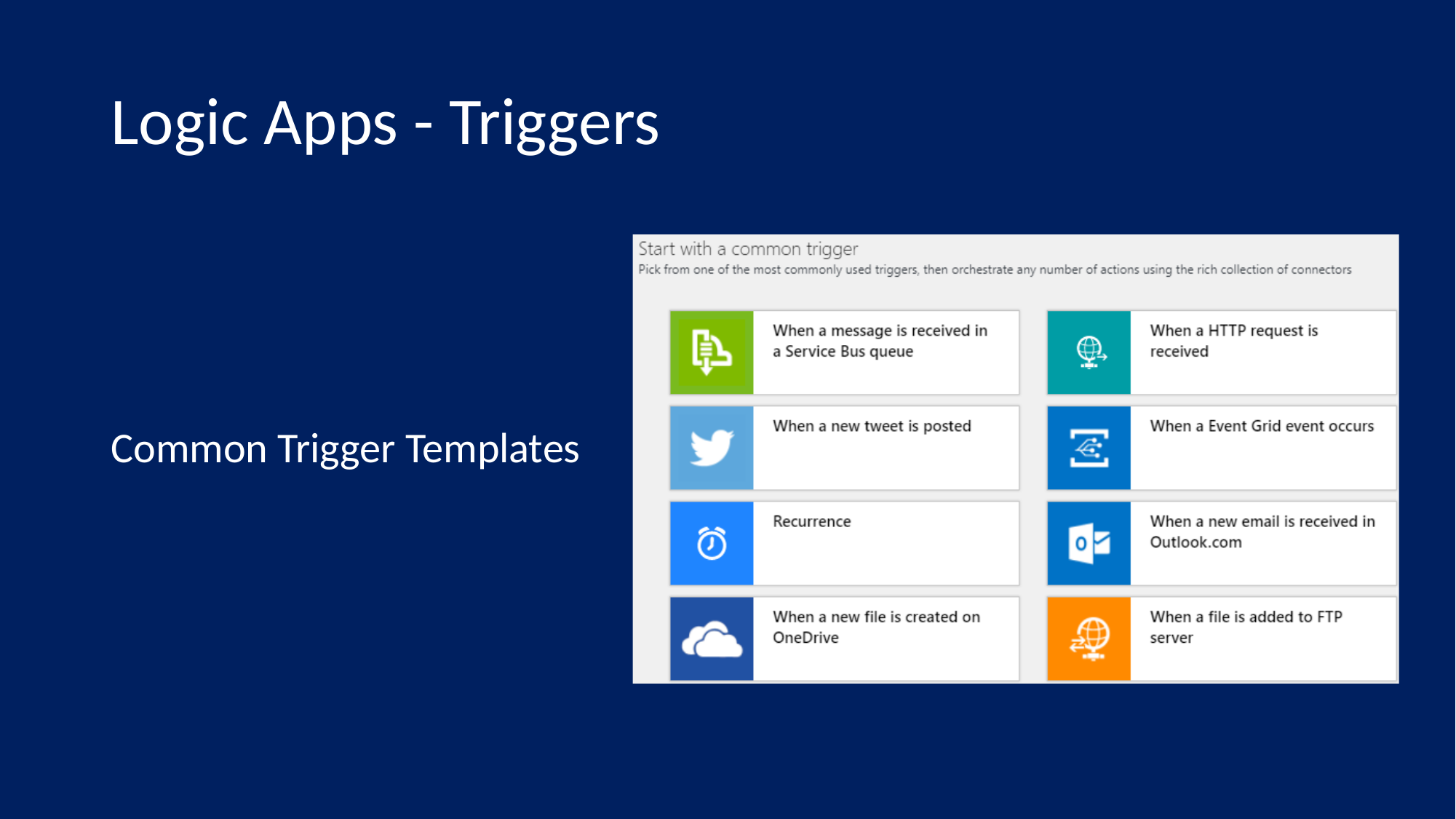

# Logic Apps - Triggers

Common Trigger Templates